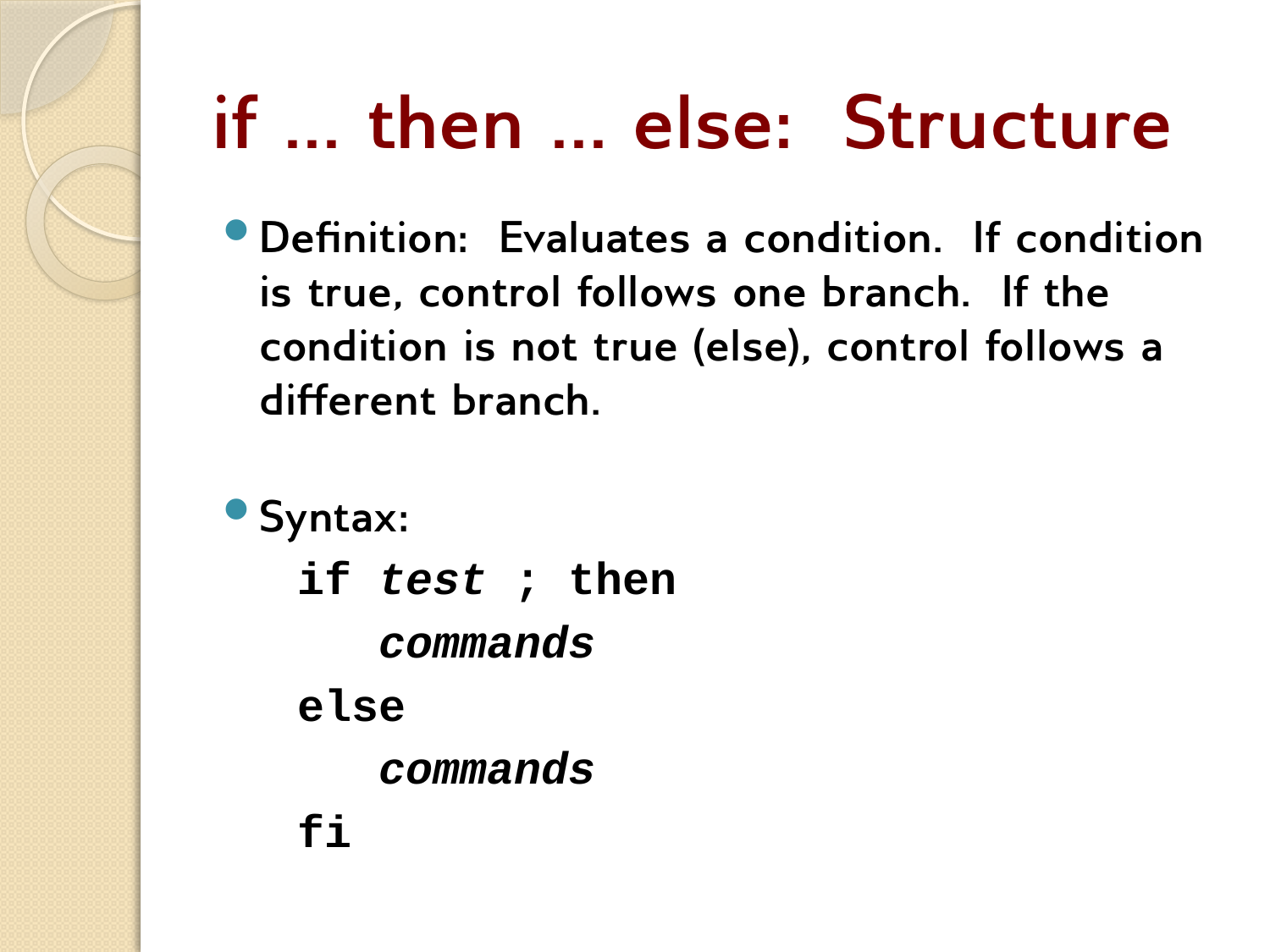

# if ... then ... else:  Structure
Definition:  Evaluates a condition.  If condition is true, control follows one branch.  If the condition is not true (else), control follows a different branch.
Syntax:
if test ; then
   commands
else
   commands
fi